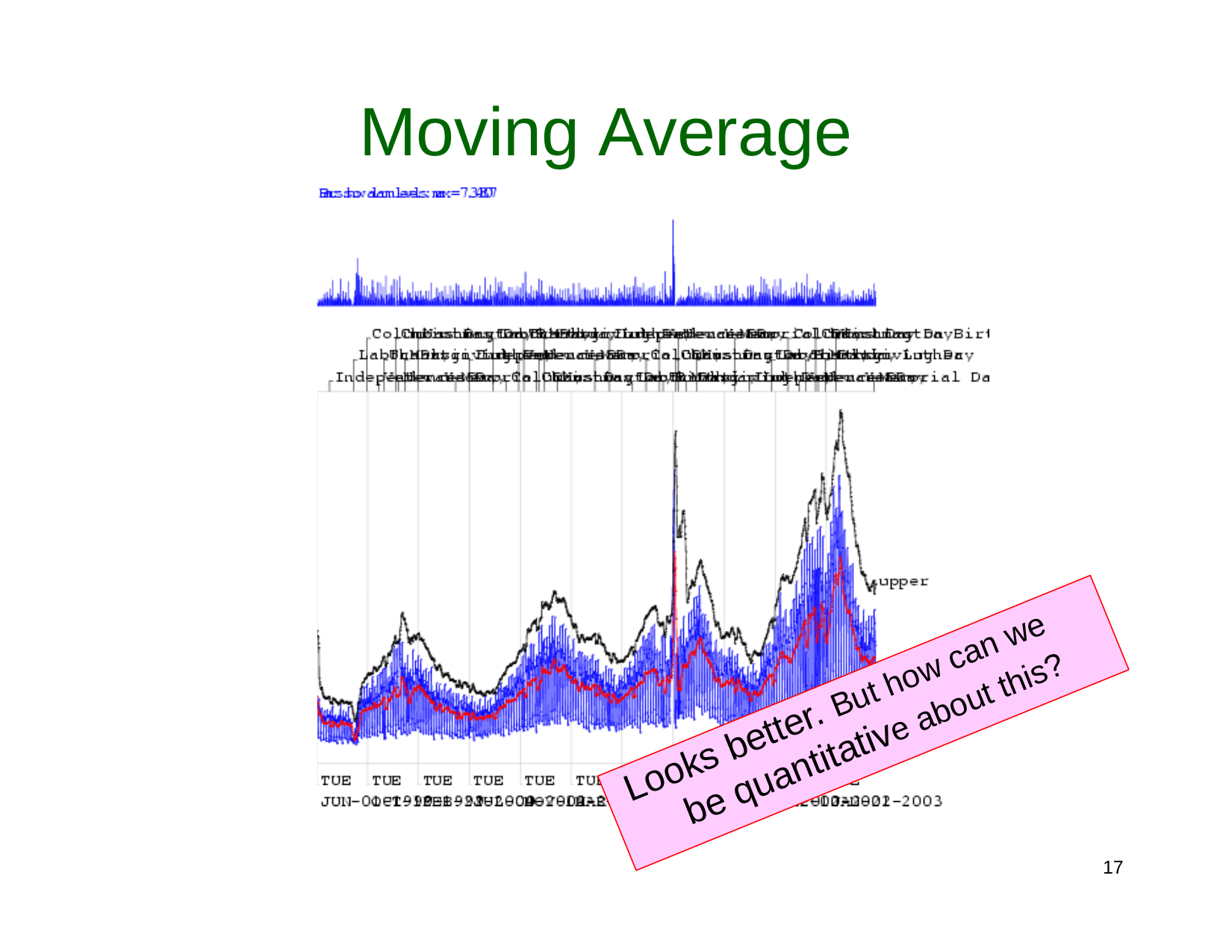

# Moving Average

Looks better. But how can we
be quantitative about this?
17